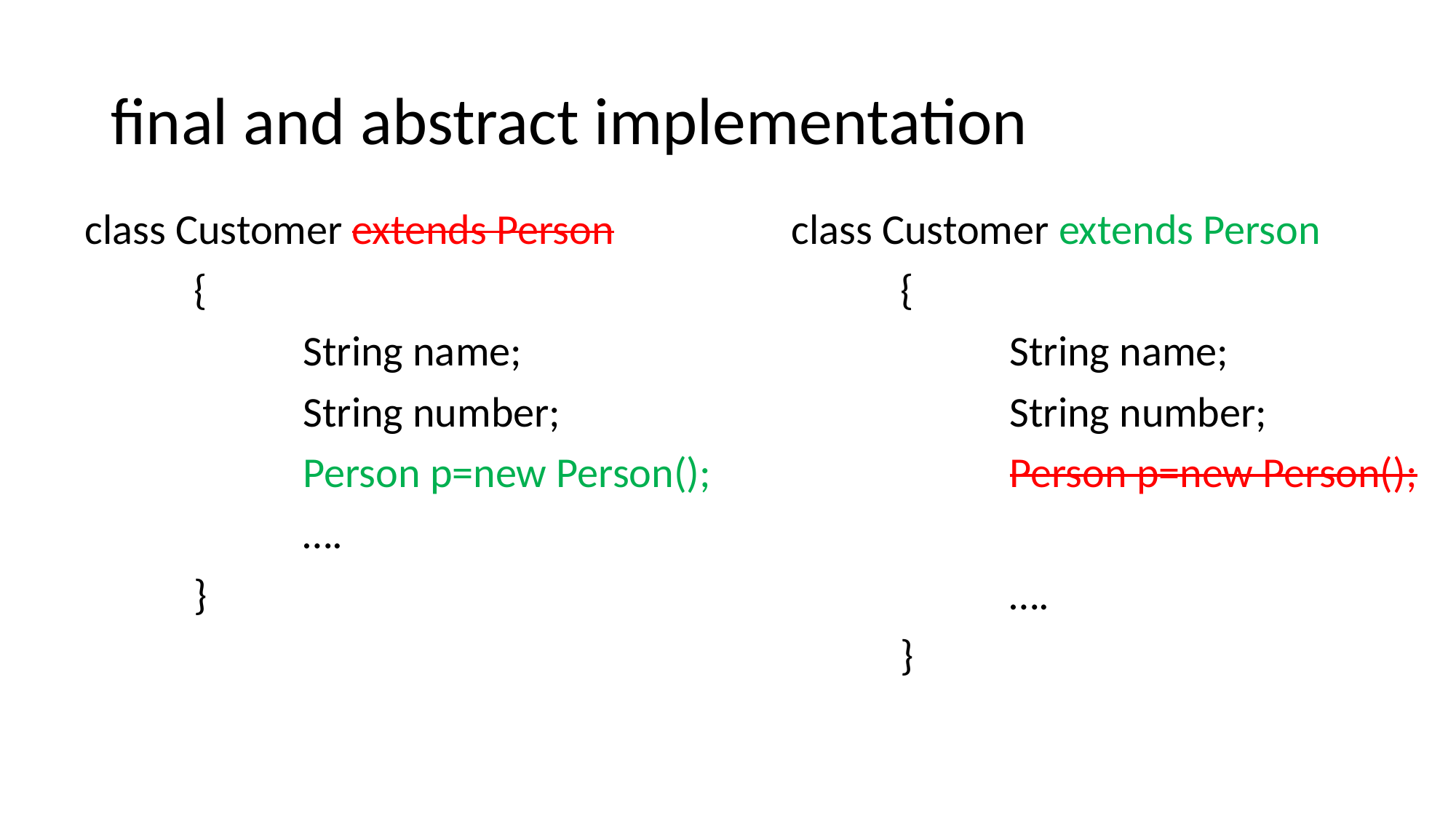

final and abstract implementation
class Customer extends Person
	{
		String name;
		String number;
 		Person p=new Person();
		….
	}

class Customer extends Person
	{
		String name;
		String number;
		Person p=new Person();

		….
	}